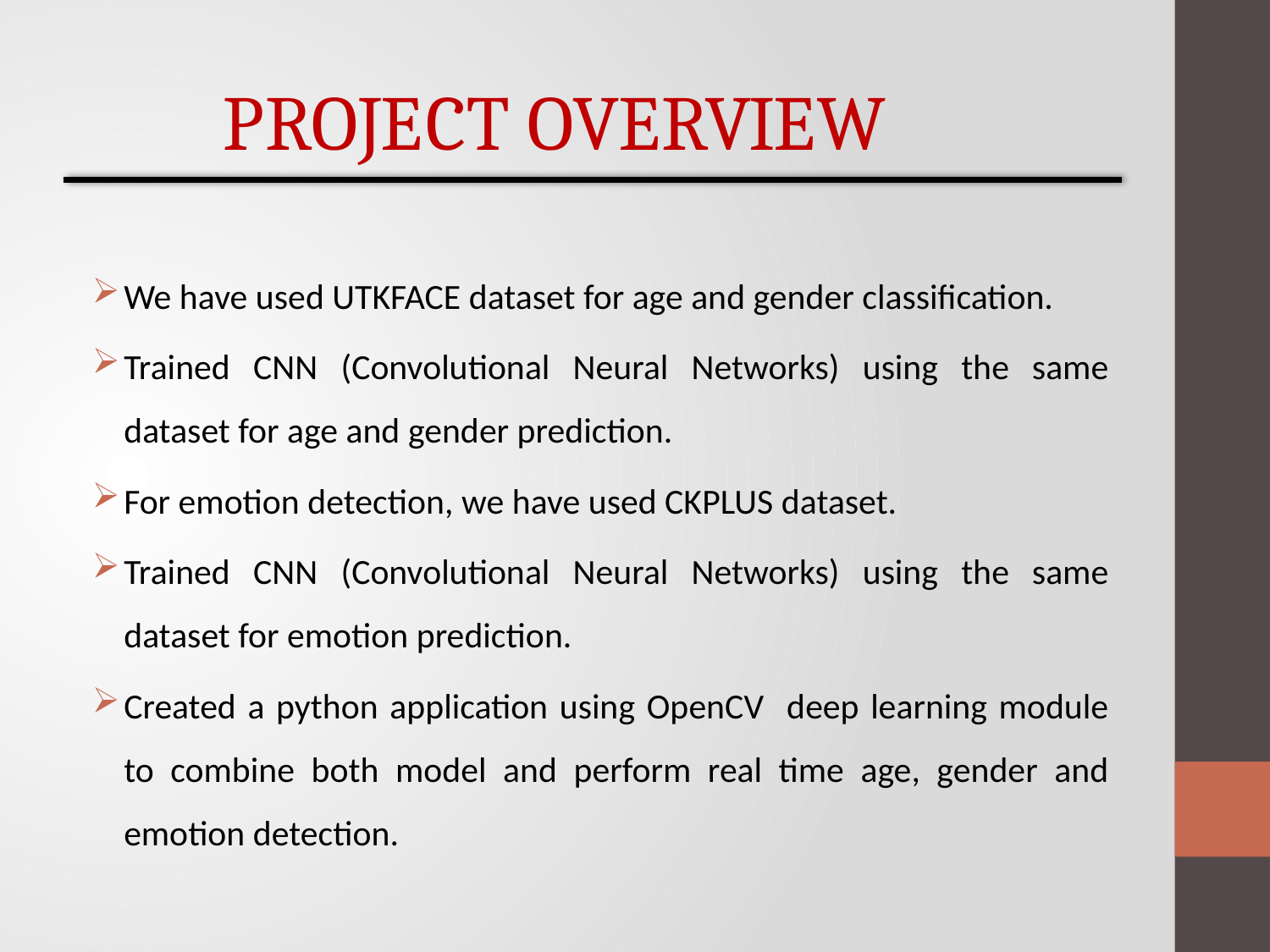

# PROJECT OVERVIEW

We have used UTKFACE dataset for age and gender classification.
Trained CNN (Convolutional Neural Networks) using the same dataset for age and gender prediction.
For emotion detection, we have used CKPLUS dataset.
Trained CNN (Convolutional Neural Networks) using the same dataset for emotion prediction.
Created a python application using OpenCV  deep learning module to combine both model and perform real time age, gender and emotion detection.